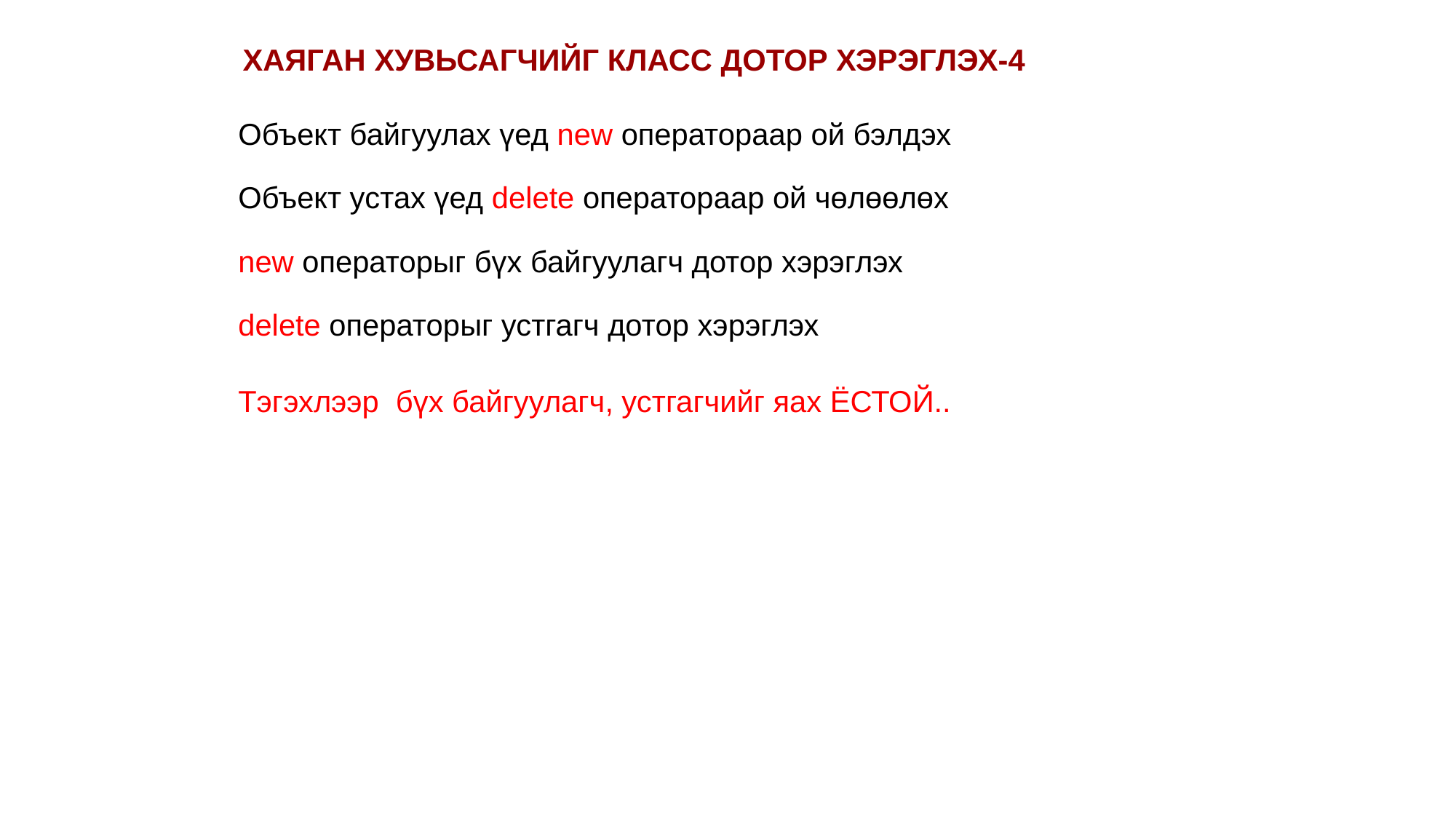

ХАЯГАН ХУВЬСАГЧИЙГ КЛАСС ДОТОР ХЭРЭГЛЭХ-4
Объект байгуулах үед new оператораар ой бэлдэх
Объект устах үед delete оператораар ой чөлөөлөх
new операторыг бүх байгуулагч дотор хэрэглэх
delete операторыг устгагч дотор хэрэглэх
Тэгэхлээр  бүх байгуулагч, устгагчийг яах ЁСТОЙ..